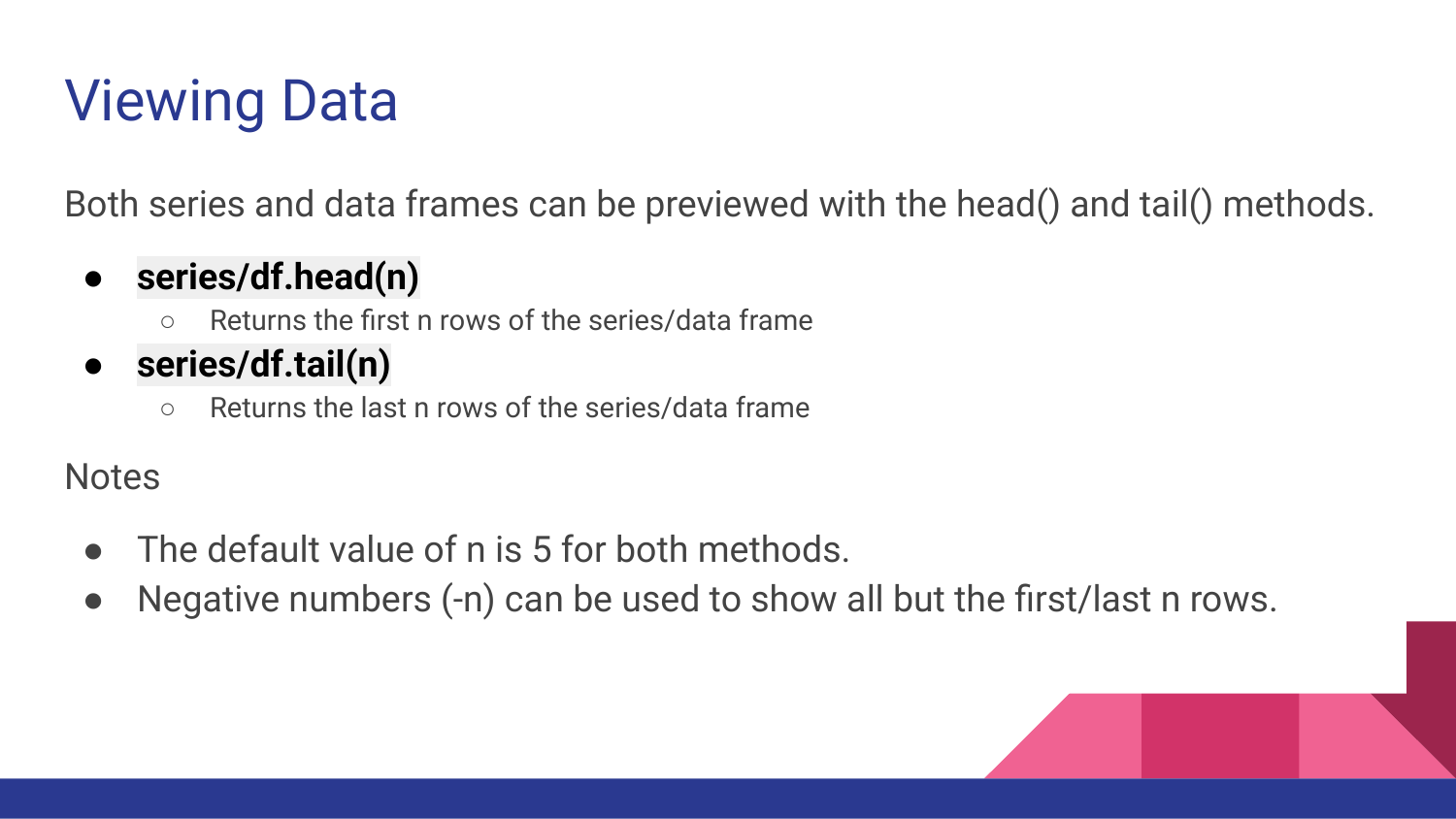

# Viewing Data
Both series and data frames can be previewed with the head() and tail() methods.
series/df.head(n)
Returns the first n rows of the series/data frame
series/df.tail(n)
Returns the last n rows of the series/data frame
Notes
The default value of n is 5 for both methods.
Negative numbers (-n) can be used to show all but the first/last n rows.